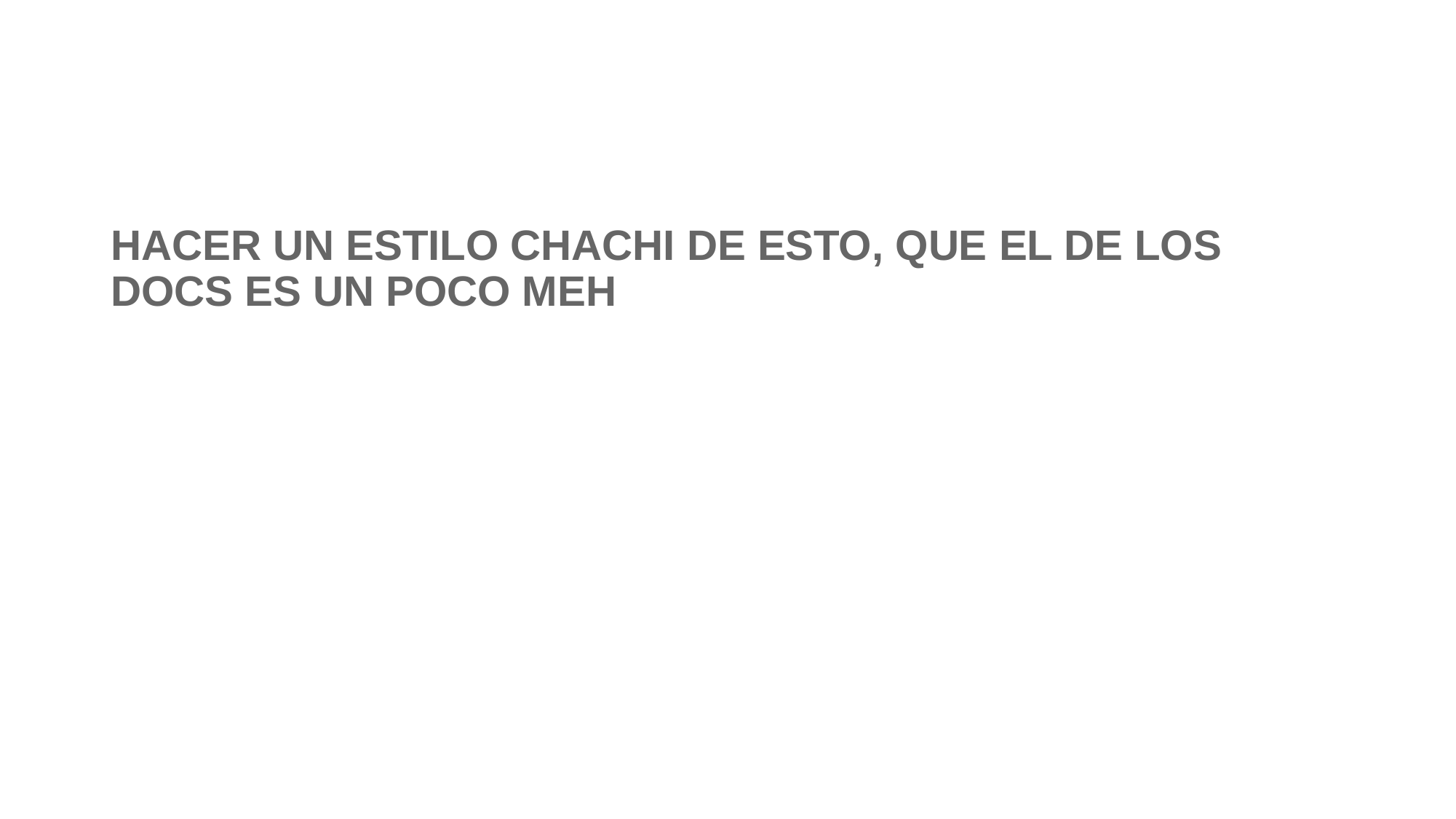

#
HACER UN ESTILO CHACHI DE ESTO, QUE EL DE LOS DOCS ES UN POCO MEH